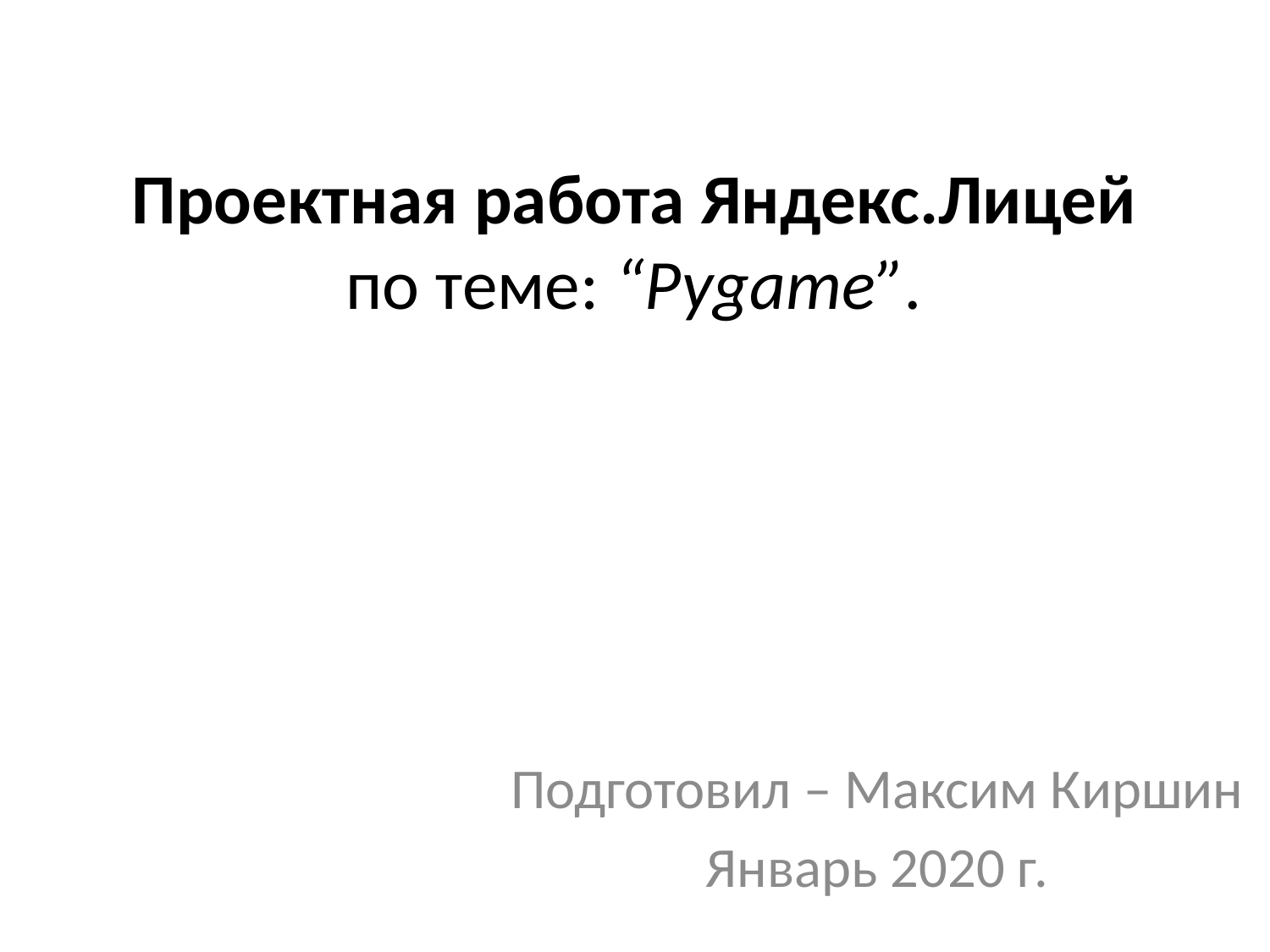

# Проектная работа Яндекс.Лицей по теме: “Pygame”.
Подготовил – Максим Киршин
Январь 2020 г.